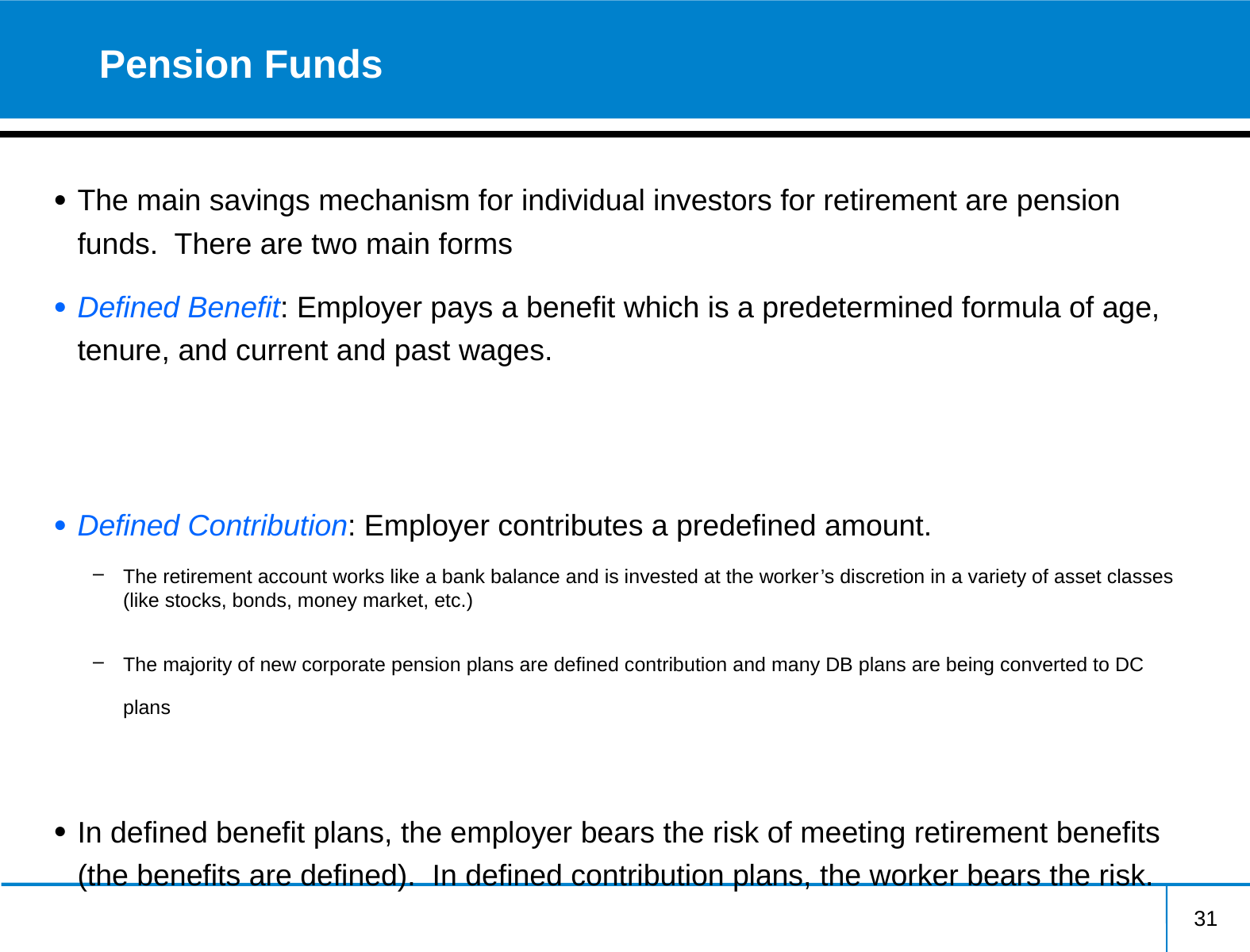

Pension Funds
The main savings mechanism for individual investors for retirement are pension funds.  There are two main forms
Defined Benefit: Employer pays a benefit which is a predetermined formula of age, tenure, and current and past wages.

Defined Contribution: Employer contributes a predefined amount.
The retirement account works like a bank balance and is invested at the worker’s discretion in a variety of asset classes (like stocks, bonds, money market, etc.)
The majority of new corporate pension plans are defined contribution and many DB plans are being converted to DC plans

In defined benefit plans, the employer bears the risk of meeting retirement benefits (the benefits are defined).  In defined contribution plans, the worker bears the risk.
31